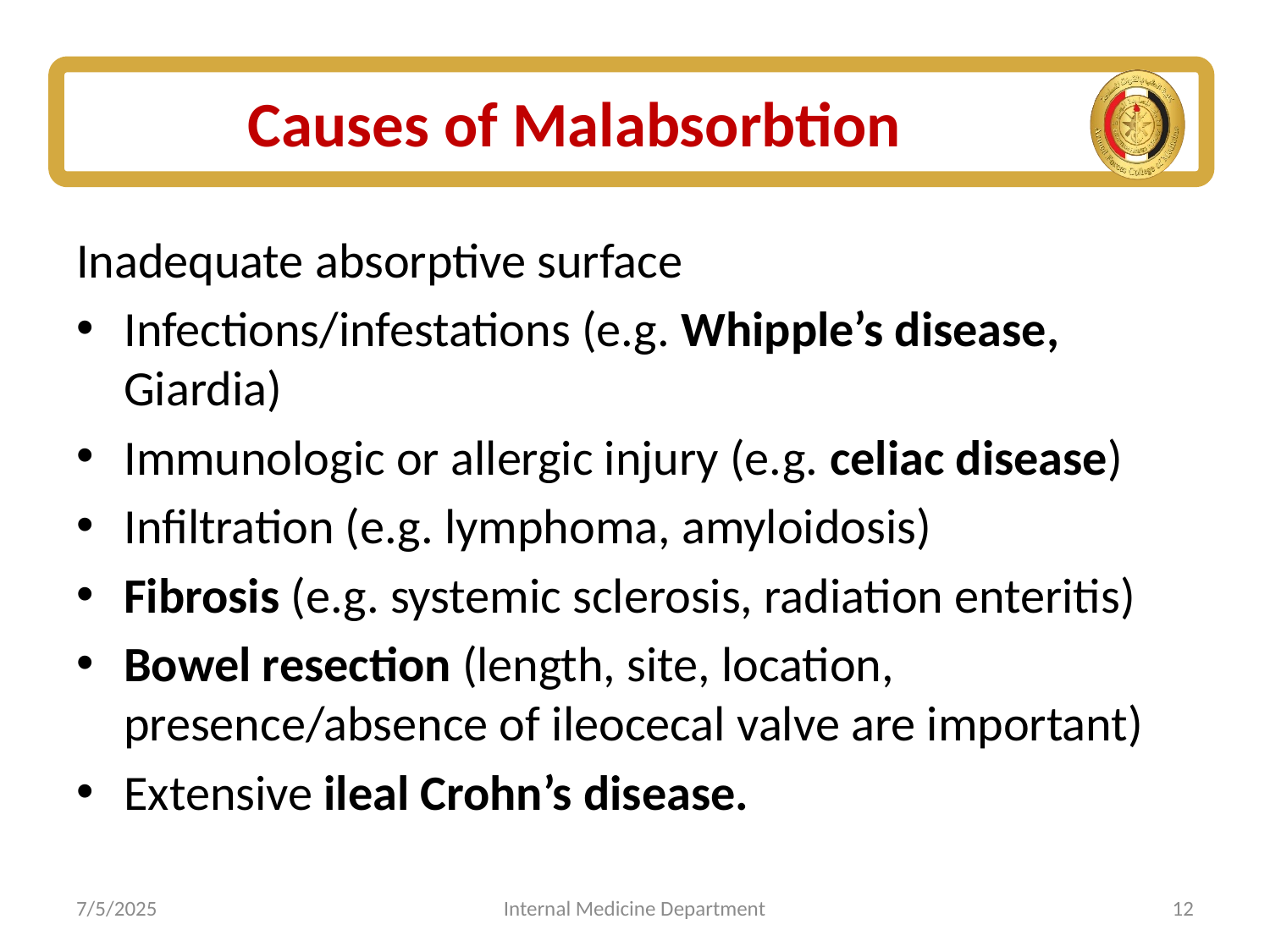

# Causes of Malabsorbtion
Inadequate absorptive surface
Infections/infestations (e.g. Whipple’s disease, Giardia)
Immunologic or allergic injury (e.g. celiac disease)
Infiltration (e.g. lymphoma, amyloidosis)
Fibrosis (e.g. systemic sclerosis, radiation enteritis)
Bowel resection (length, site, location, presence/absence of ileocecal valve are important)
Extensive ileal Crohn’s disease.

7/5/2025
Internal Medicine Department
12